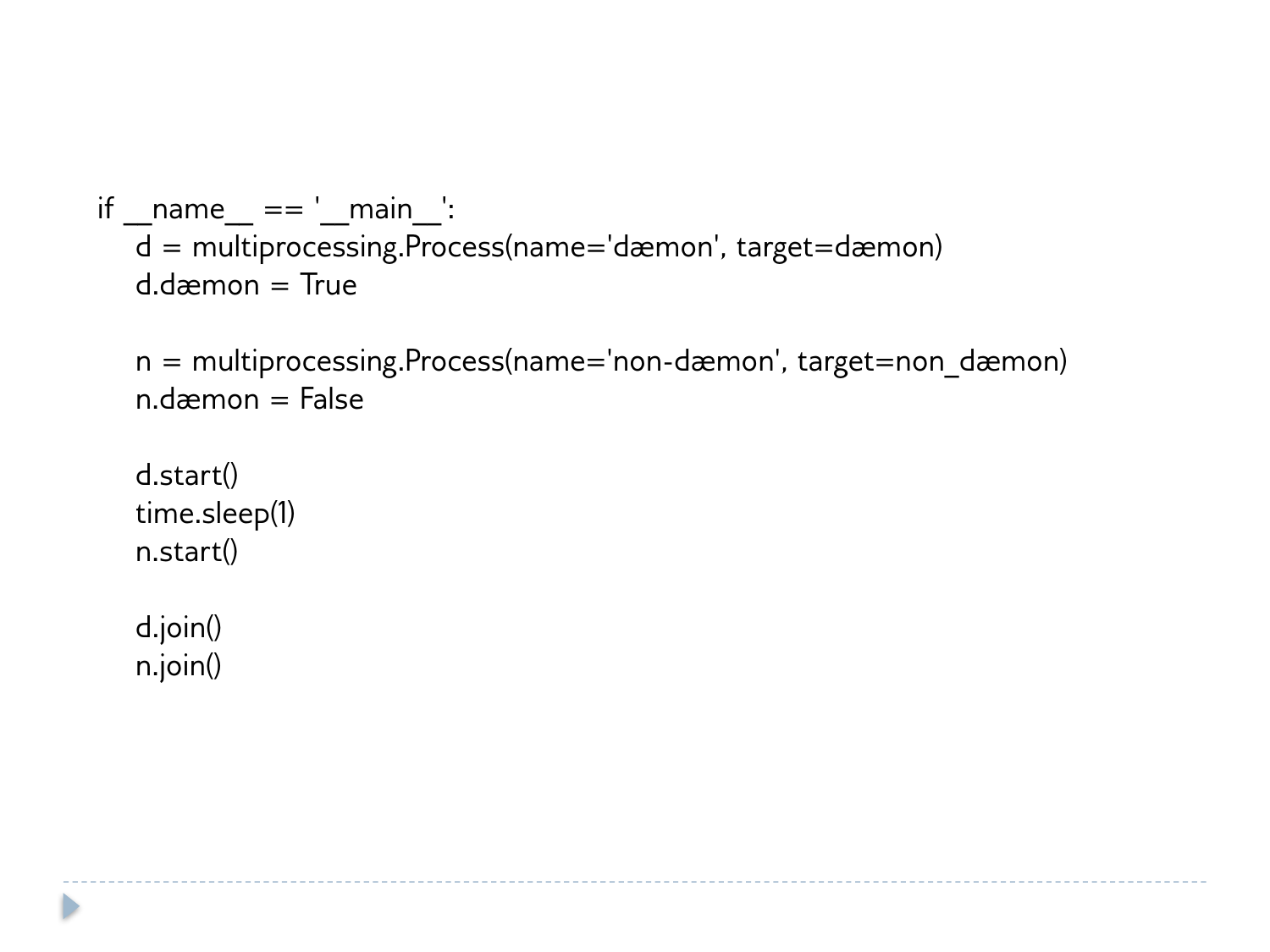

if __name__ == '__main__':
    d = multiprocessing.Process(name='daemon', target=daemon)
    d.daemon = True

    n = multiprocessing.Process(name='non-daemon', target=non_daemon)
    n.daemon = False

    d.start()
    time.sleep(1)
    n.start()

    d.join()
    n.join()